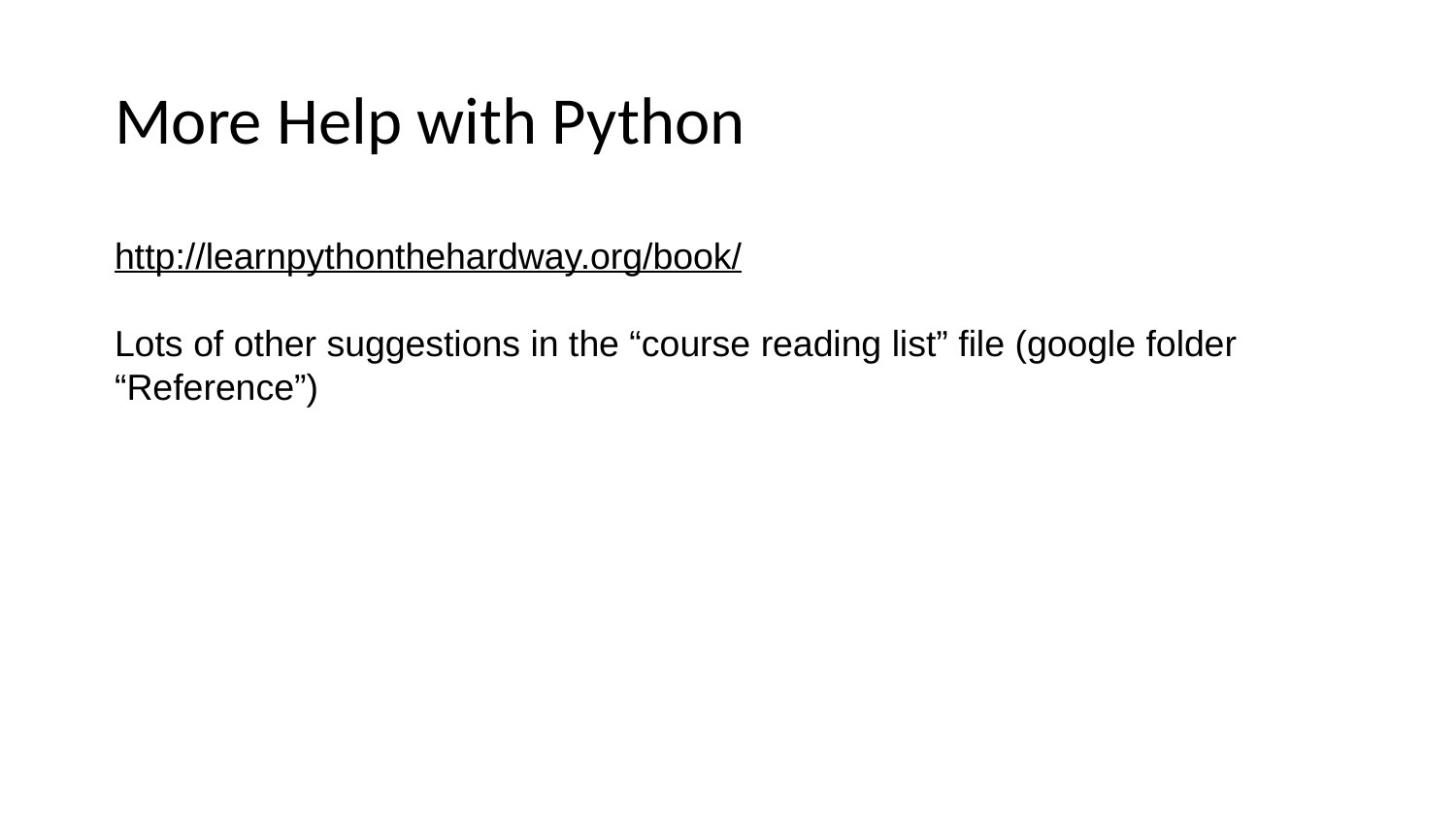

# More Help with Python
http://learnpythonthehardway.org/book/

Lots of other suggestions in the “course reading list” file (google folder “Reference”)